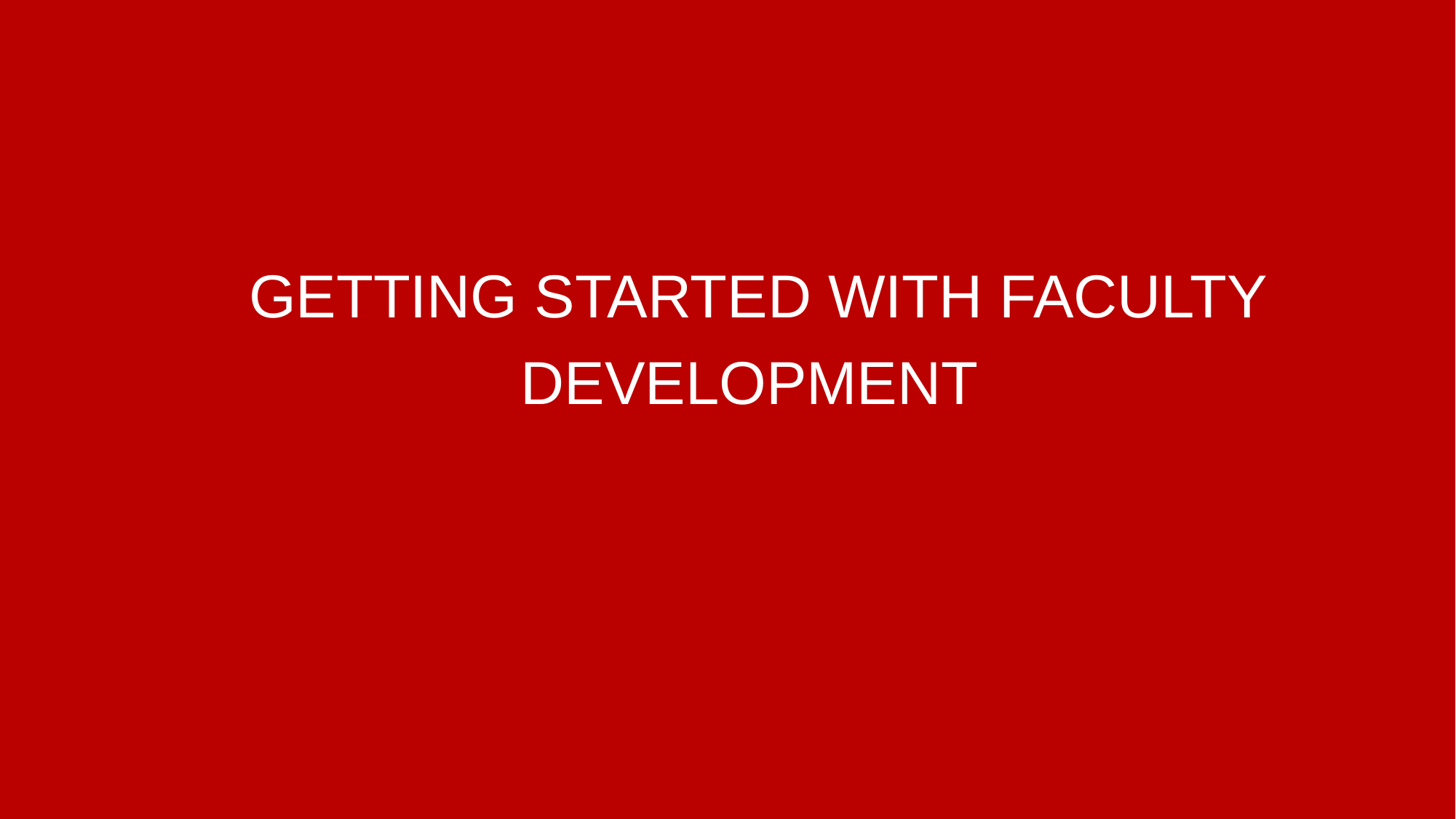

# Getting Started with Faculty Development
30